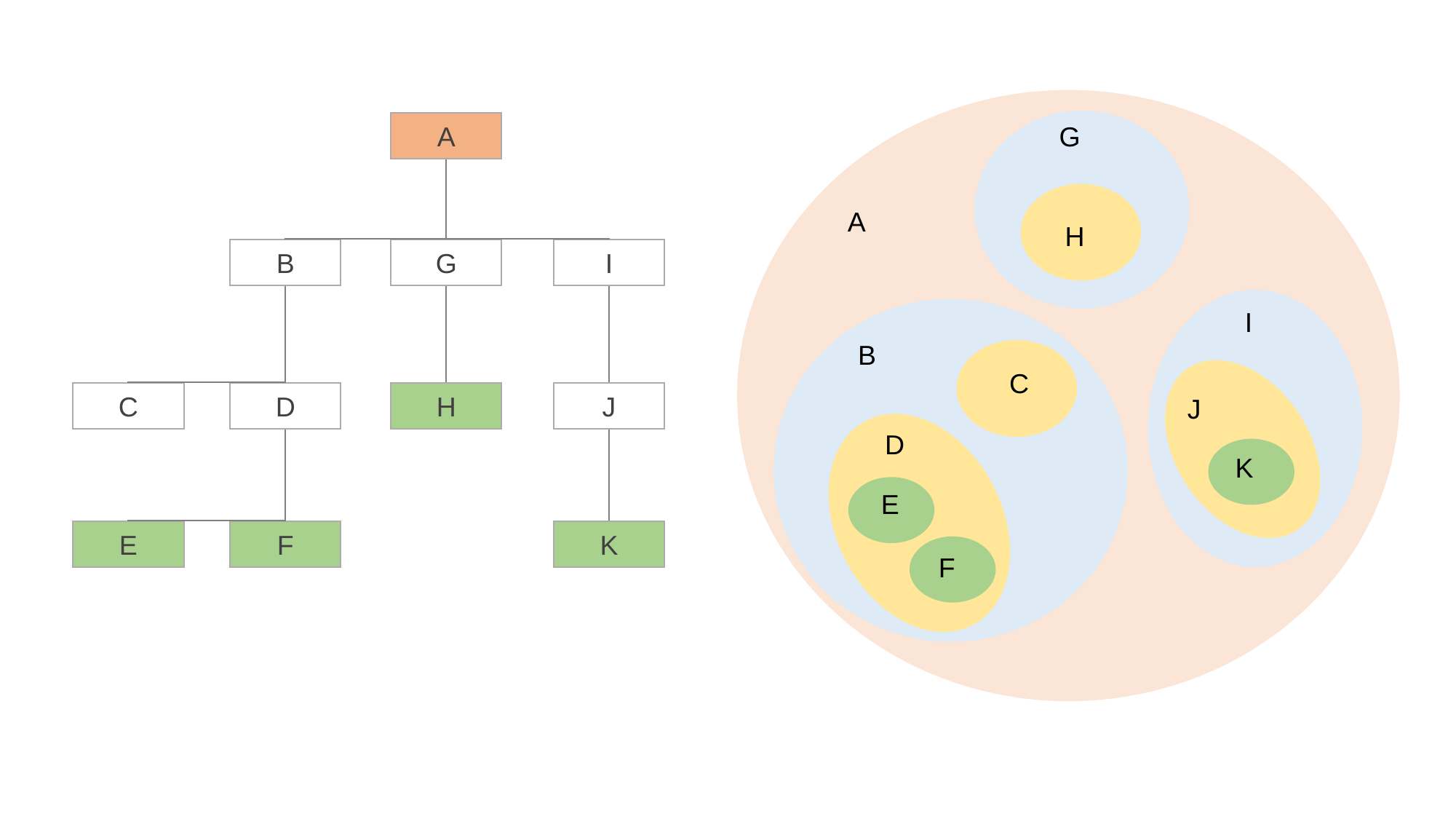

A

A
G

H
B
G
I

B
I

C
C
D
H
J
J

D

K

E
E
F
K

F